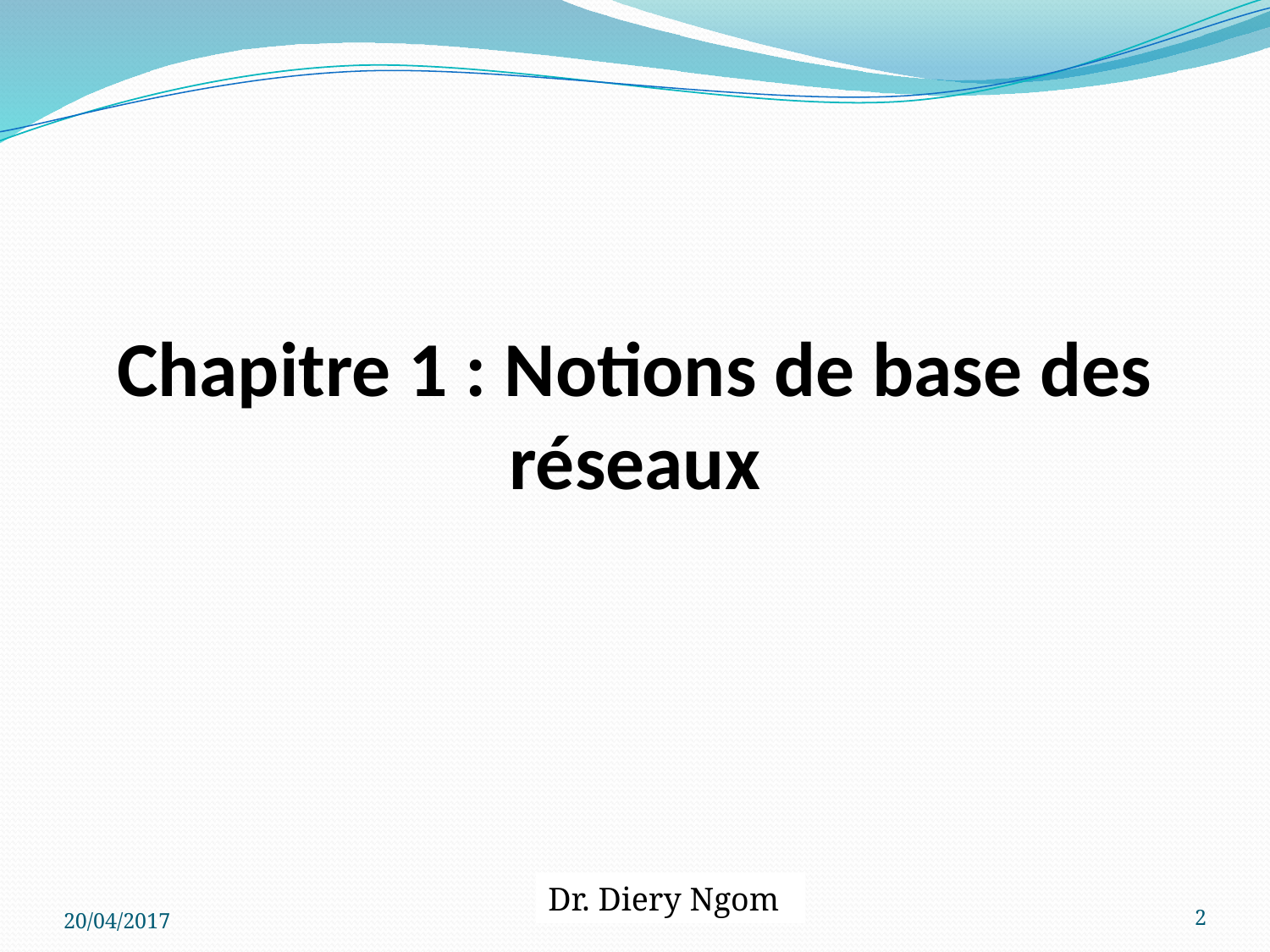

# Chapitre 1 : Notions de base des réseaux
Dr. Diery Ngom
20/04/2017
2